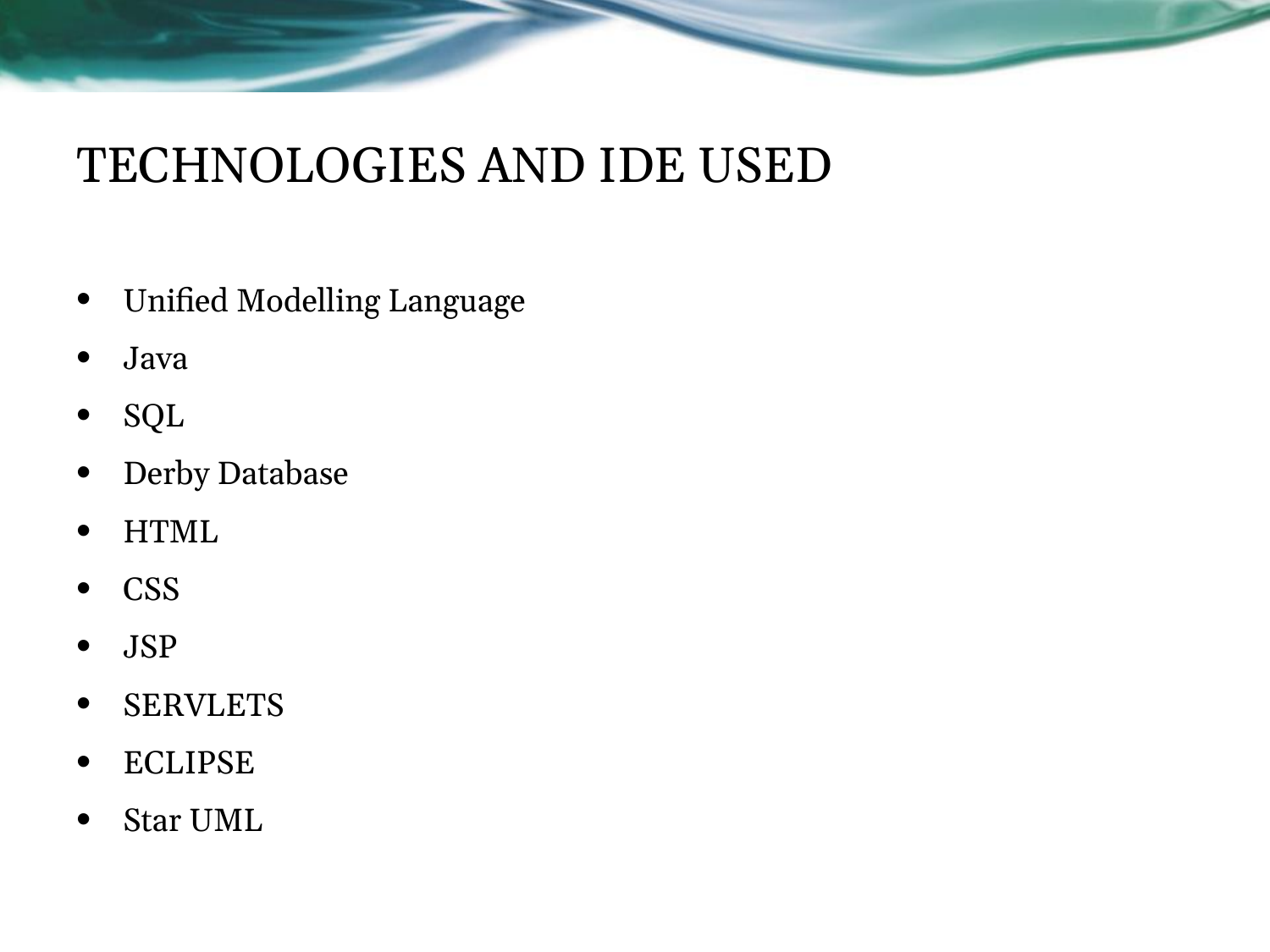

# TECHNOLOGIES AND IDE USED
Unified Modelling Language
Java
SQL
Derby Database
HTML
CSS
JSP
SERVLETS
ECLIPSE
Star UML